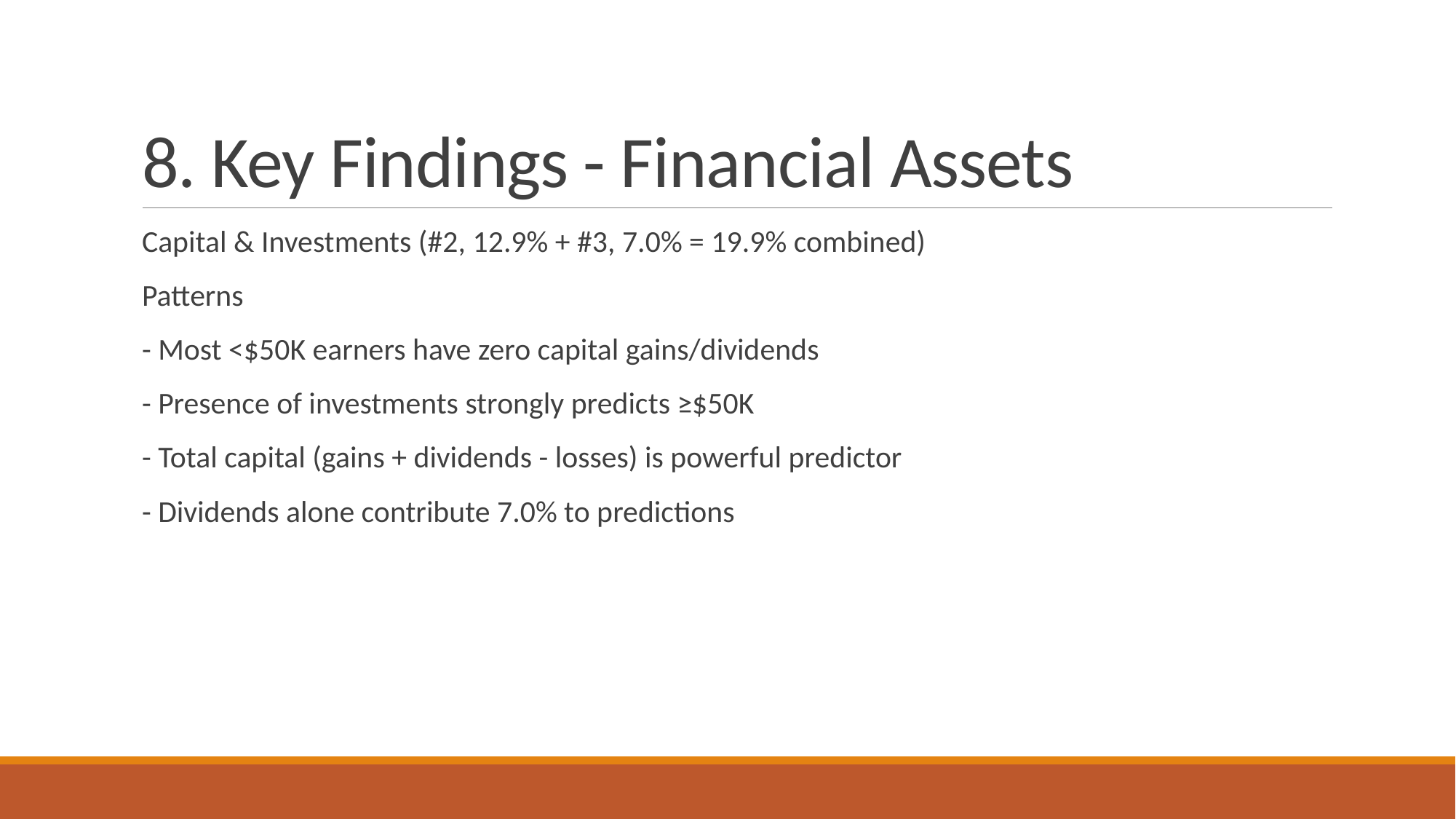

# 8. Key Findings - Financial Assets
Capital & Investments (#2, 12.9% + #3, 7.0% = 19.9% combined)
Patterns
- Most <$50K earners have zero capital gains/dividends
- Presence of investments strongly predicts ≥$50K
- Total capital (gains + dividends - losses) is powerful predictor
- Dividends alone contribute 7.0% to predictions